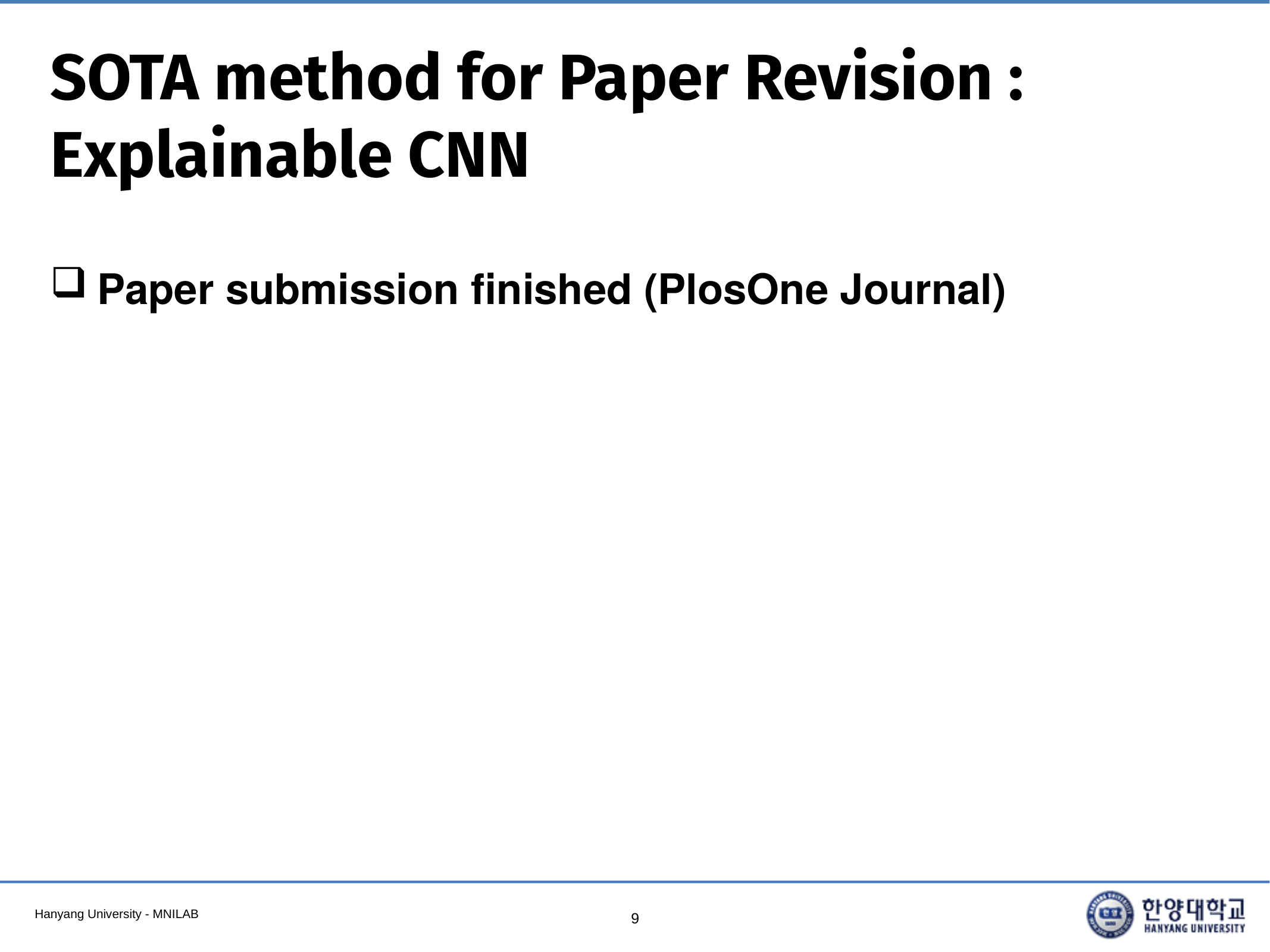

# SOTA method for Paper Revision : Explainable CNN
Paper submission finished (PlosOne Journal)
9